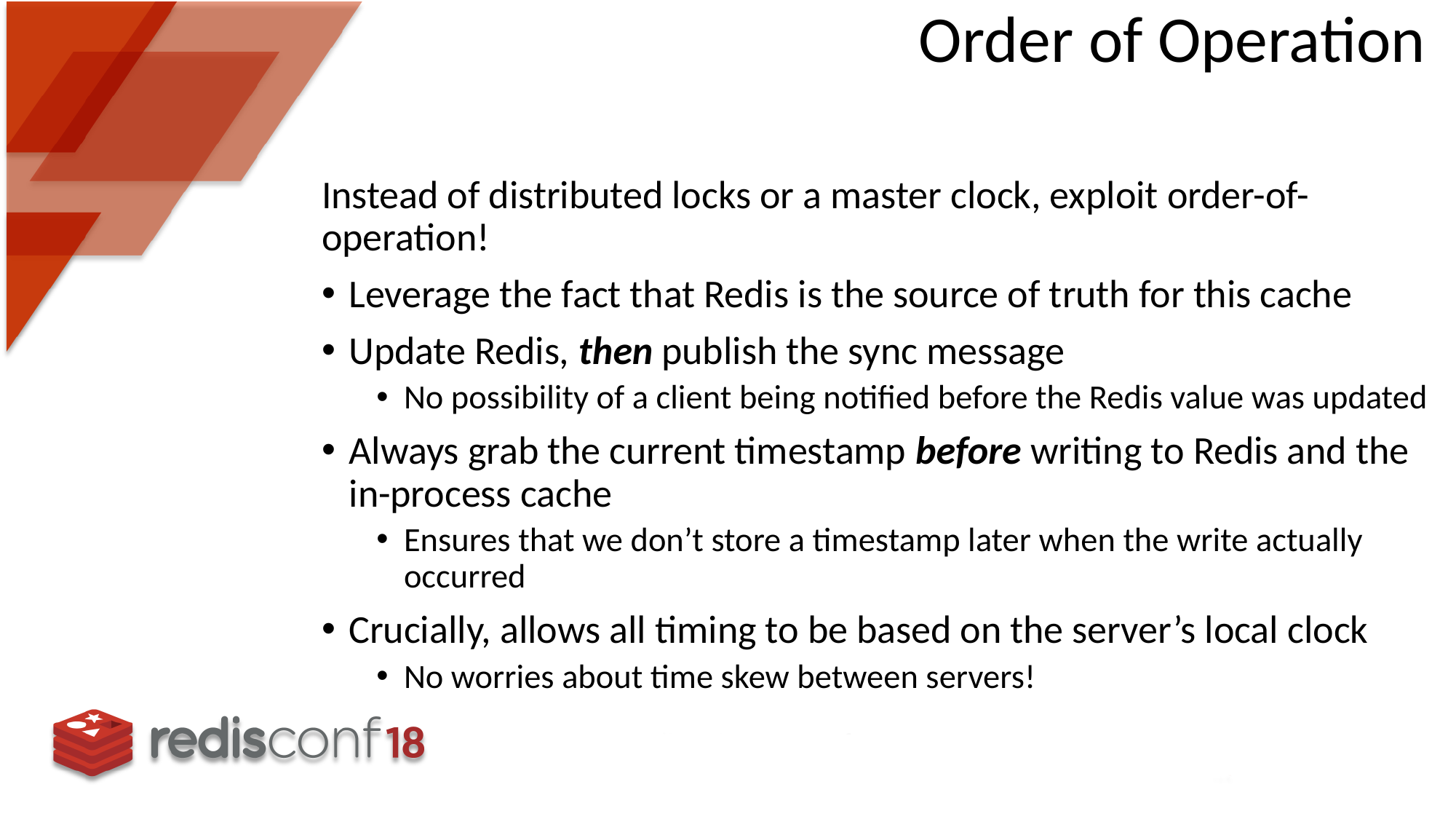

# Order of Operation
Instead of distributed locks or a master clock, exploit order-of-operation!
Leverage the fact that Redis is the source of truth for this cache
Update Redis, then publish the sync message
No possibility of a client being notified before the Redis value was updated
Always grab the current timestamp before writing to Redis and the in-process cache
Ensures that we don’t store a timestamp later when the write actually occurred
Crucially, allows all timing to be based on the server’s local clock
No worries about time skew between servers!